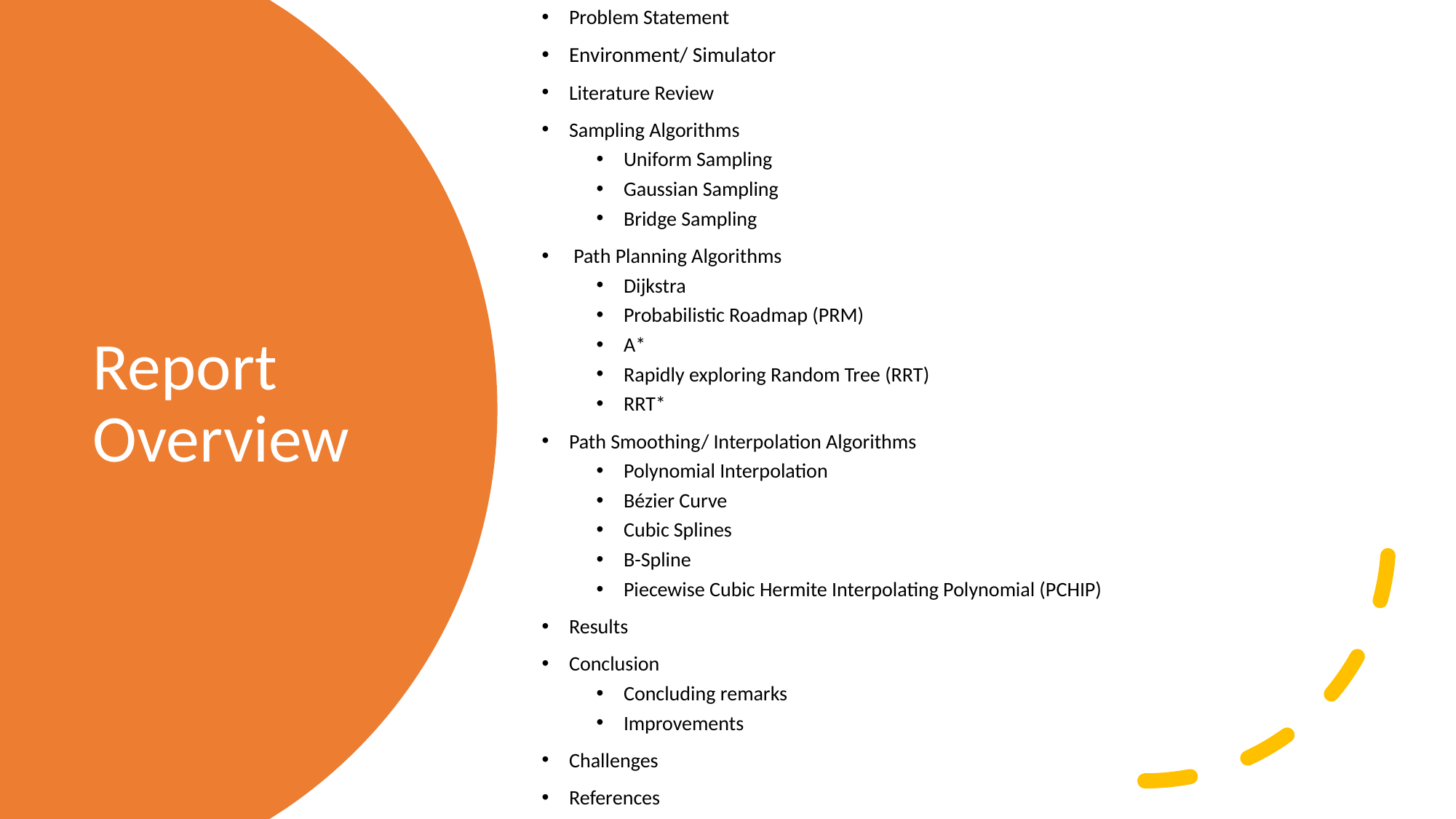

Problem Statement
Environment/ Simulator
Literature Review
Sampling Algorithms
Uniform Sampling
Gaussian Sampling
Bridge Sampling
 Path Planning Algorithms
Dijkstra
Probabilistic Roadmap (PRM)
A*
Rapidly exploring Random Tree (RRT)
RRT*
Path Smoothing/ Interpolation Algorithms
Polynomial Interpolation
Bézier Curve
Cubic Splines
B-Spline
Piecewise Cubic Hermite Interpolating Polynomial (PCHIP)
Results
Conclusion
Concluding remarks
Improvements
Challenges
References
# Report Overview